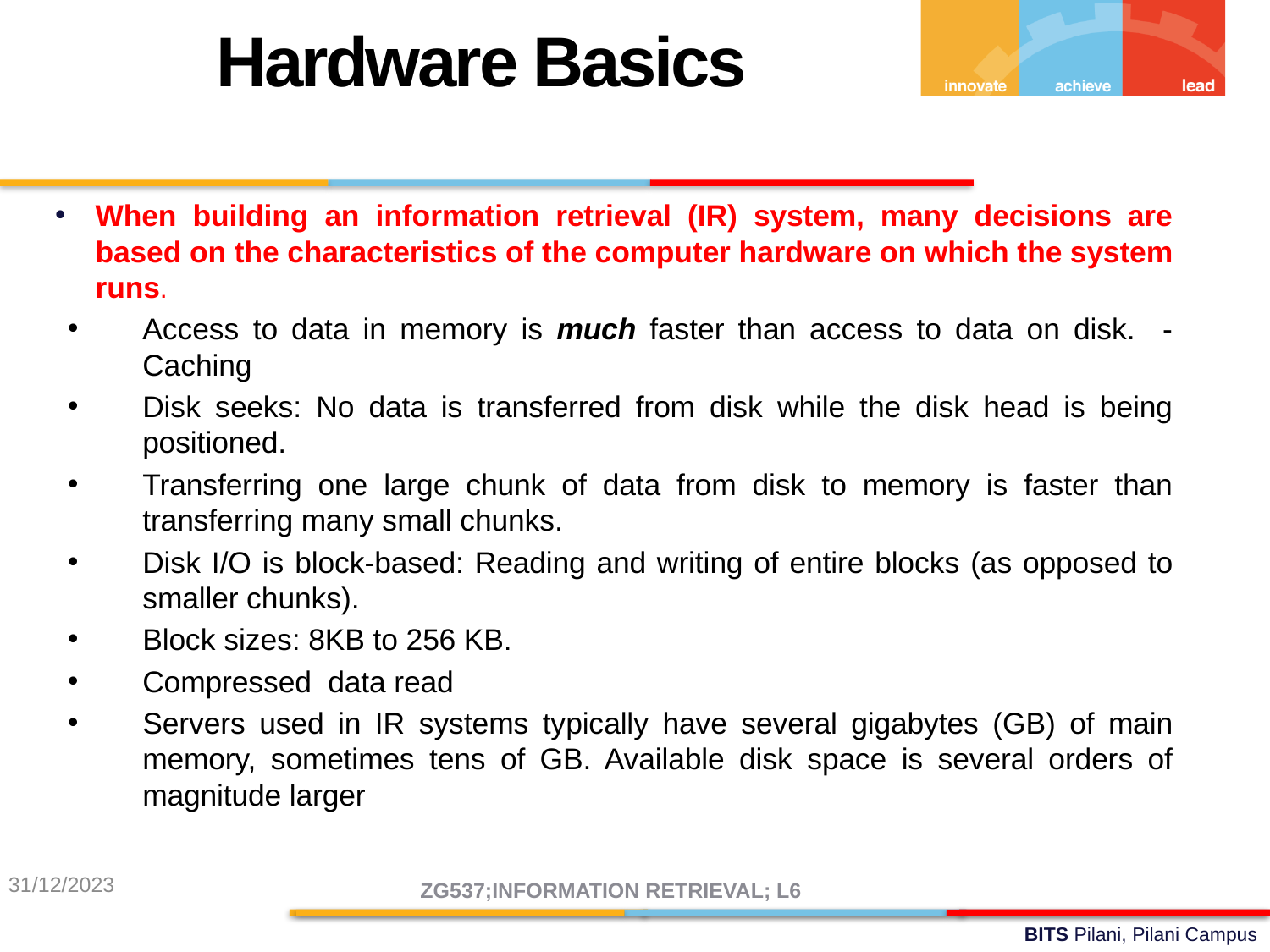

Hardware Basics

When building an information retrieval (IR) system, many decisions are based on the characteristics of the computer hardware on which the system runs.
Access to data in memory is much faster than access to data on disk.  - Caching
Disk seeks: No data is transferred from disk while the disk head is being positioned.
Transferring one large chunk of data from disk to memory is faster than transferring many small chunks.
Disk I/O is block‐based: Reading and writing of entire blocks (as opposed to smaller chunks).
Block sizes: 8KB to 256 KB.
Compressed  data read
Servers used in IR systems typically have several gigabytes (GB) of main memory, sometimes tens of GB. Available disk space is several orders of magnitude larger
31/12/2023
ZG537;INFORMATION RETRIEVAL; L6